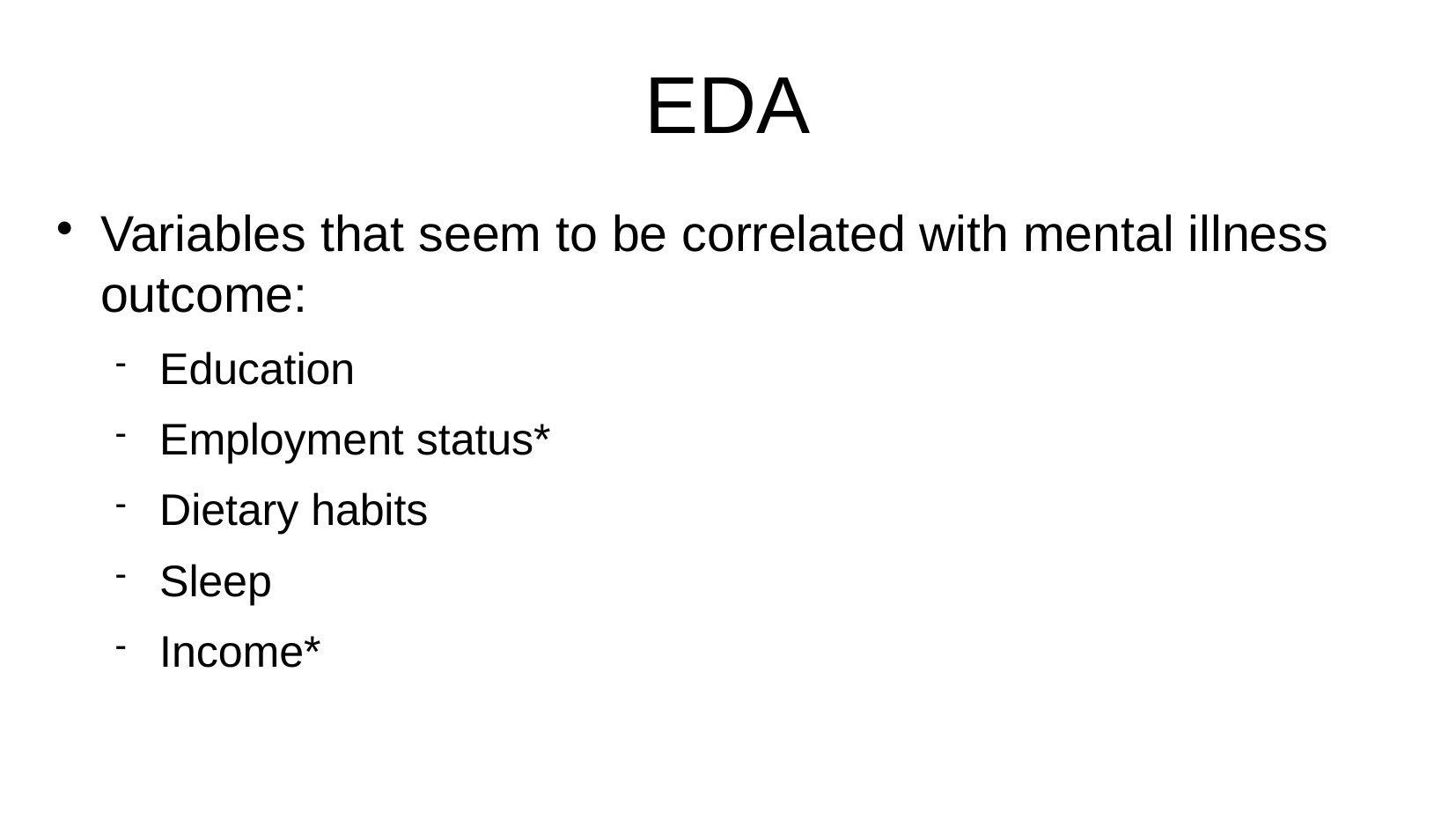

# EDA
Variables that seem to be correlated with mental illness outcome:
Education
Employment status*
Dietary habits
Sleep
Income*